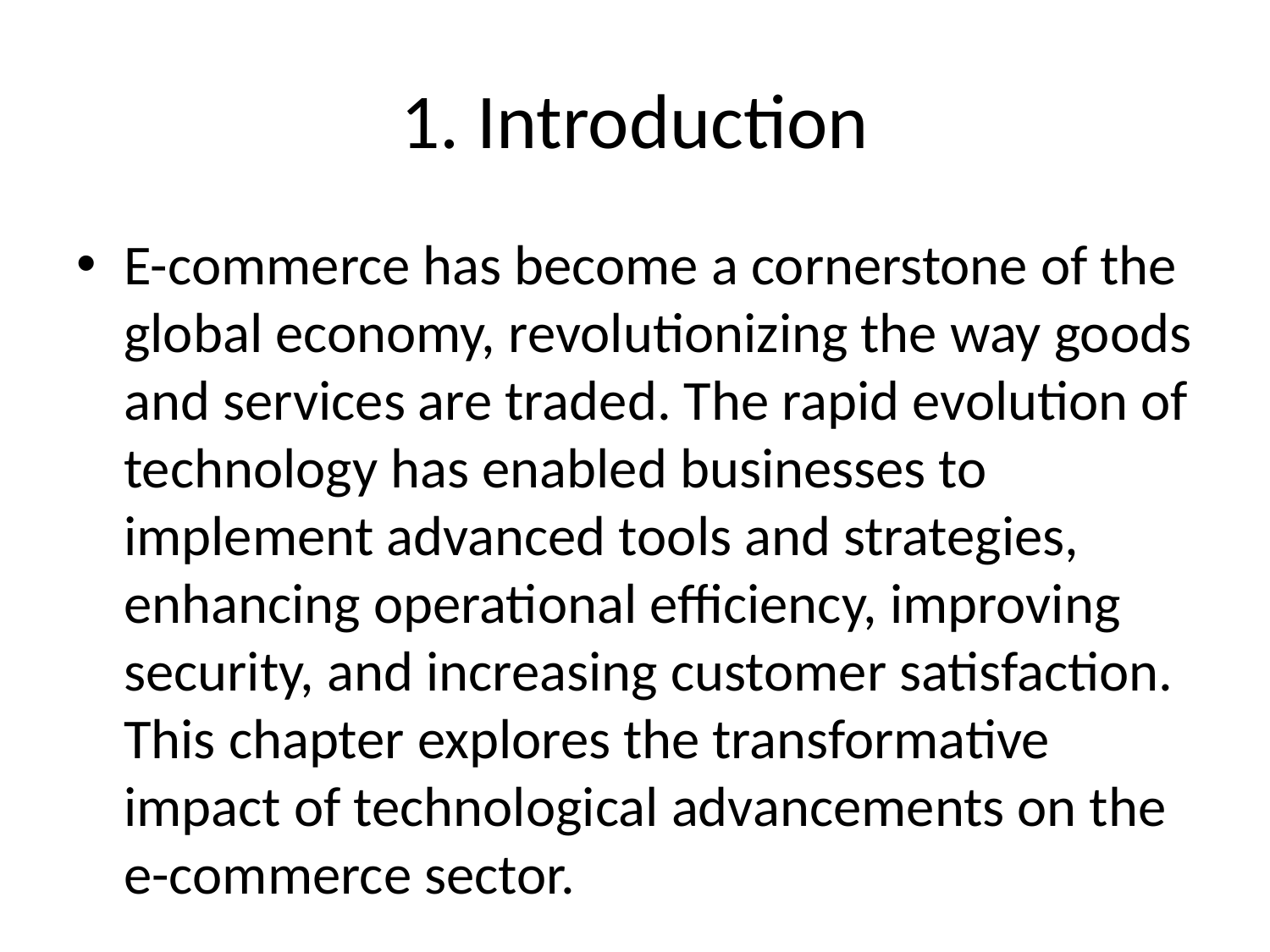

# 1. Introduction
E-commerce has become a cornerstone of the global economy, revolutionizing the way goods and services are traded. The rapid evolution of technology has enabled businesses to implement advanced tools and strategies, enhancing operational efficiency, improving security, and increasing customer satisfaction. This chapter explores the transformative impact of technological advancements on the e-commerce sector.

From the development of artificial intelligence (AI) to the implementation of blockchain technology and mobile commerce, technology has redefined the business landscape. Innovations such as recommendation engines and secure payment gateways have improved user experiences, while mobile apps and augmented reality features offer unparalleled convenience and immersion.

This section provides an overview of the challenges and opportunities introduced by technological advancements. It highlights the significant role of innovation in shaping modern e-commerce, paving the way for future research and development.